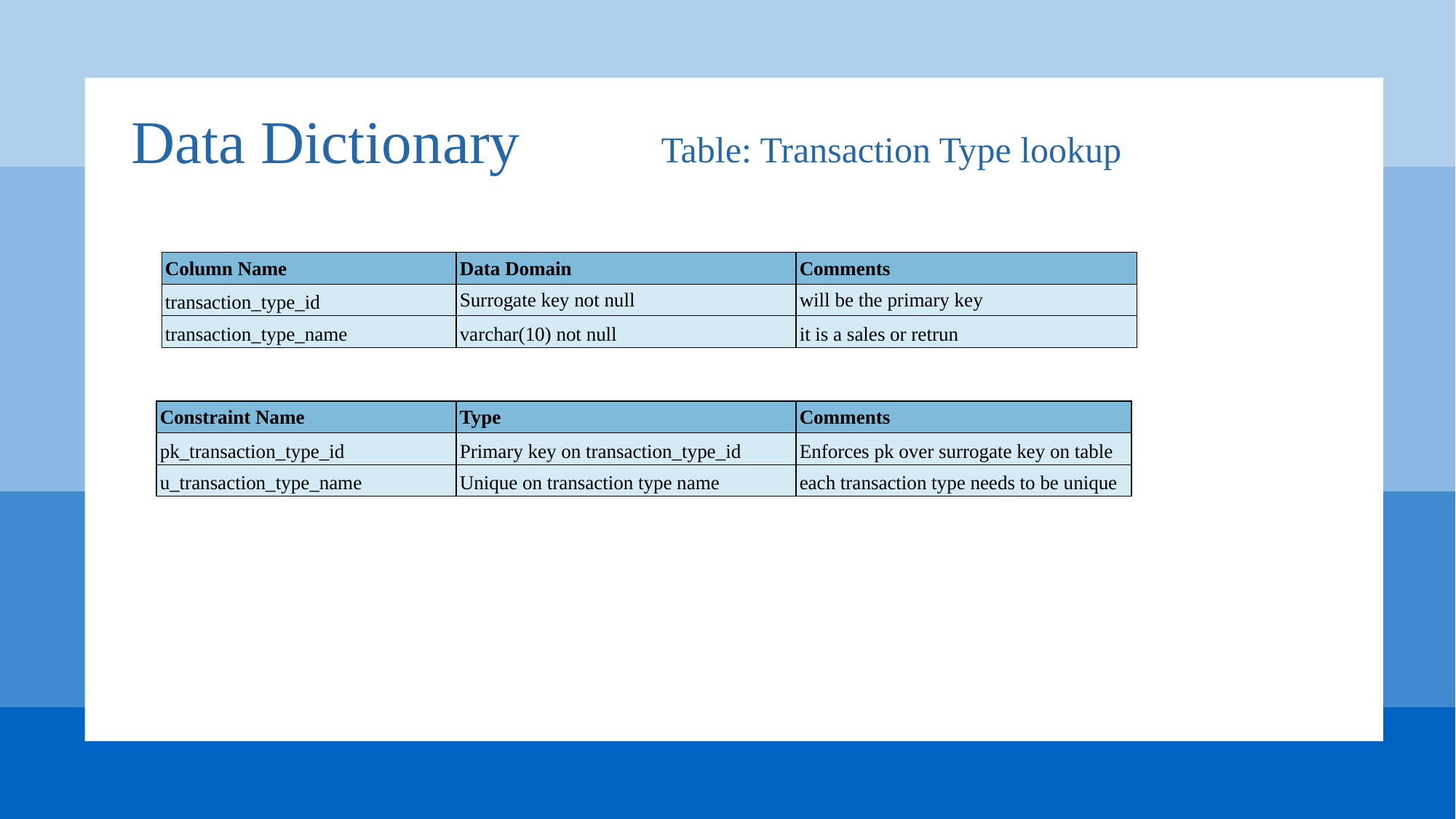

Data Dictionary
Table: Transaction Type lookup
| Column Name | Data Domain | Comments |
| --- | --- | --- |
| transaction\_type\_id | Surrogate key not null | will be the primary key |
| transaction\_type\_name | varchar(10) not null | it is a sales or retrun |
| Constraint Name | Type | Comments |
| --- | --- | --- |
| pk\_transaction\_type\_id | Primary key on transaction\_type\_id | Enforces pk over surrogate key on table |
| u\_transaction\_type\_name | Unique on transaction type name | each transaction type needs to be unique |